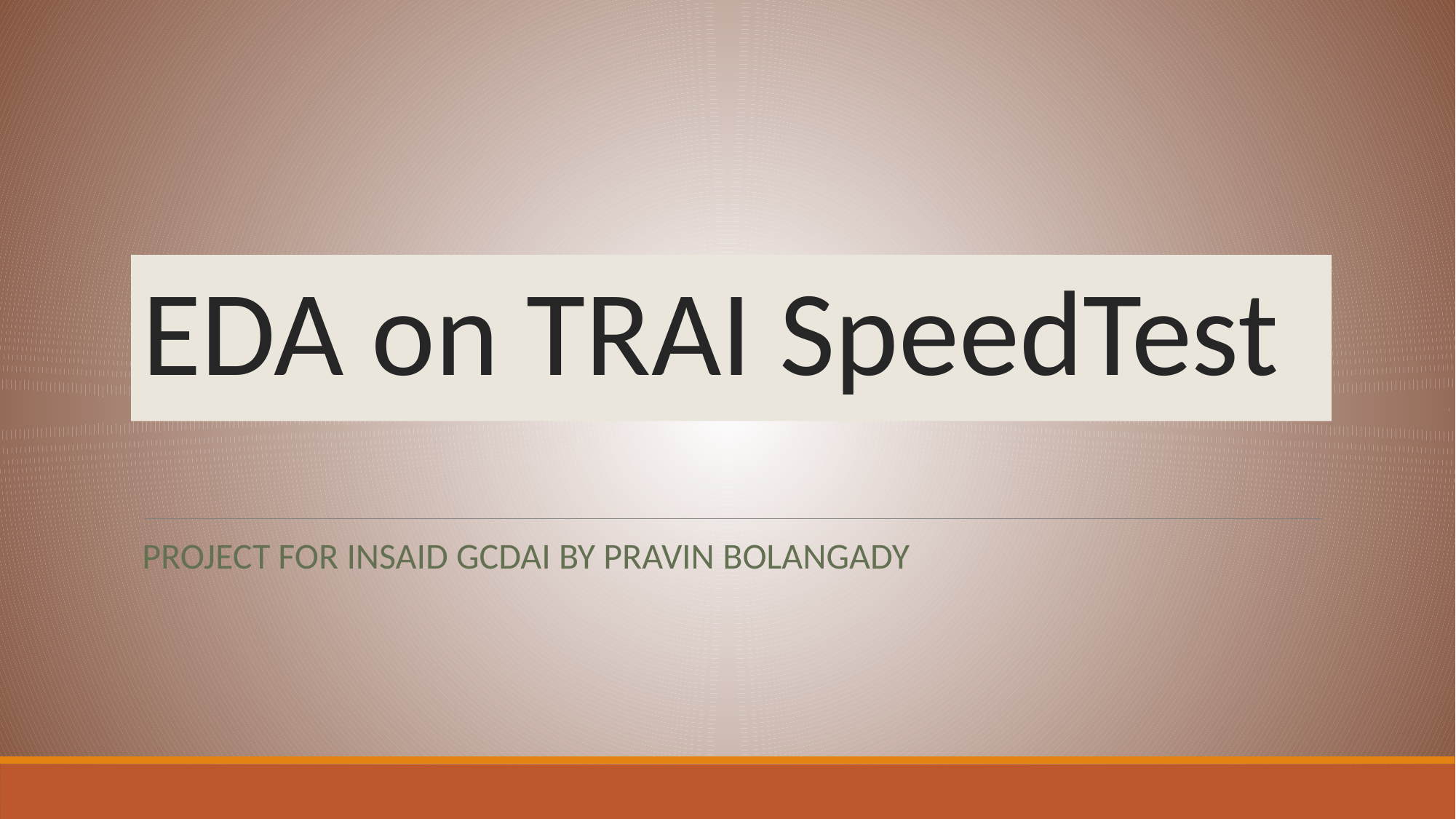

# EDA on TRAI SpeedTest
PROJECT FOR INSAID GCDAI BY PRAVIN BOLANGADY